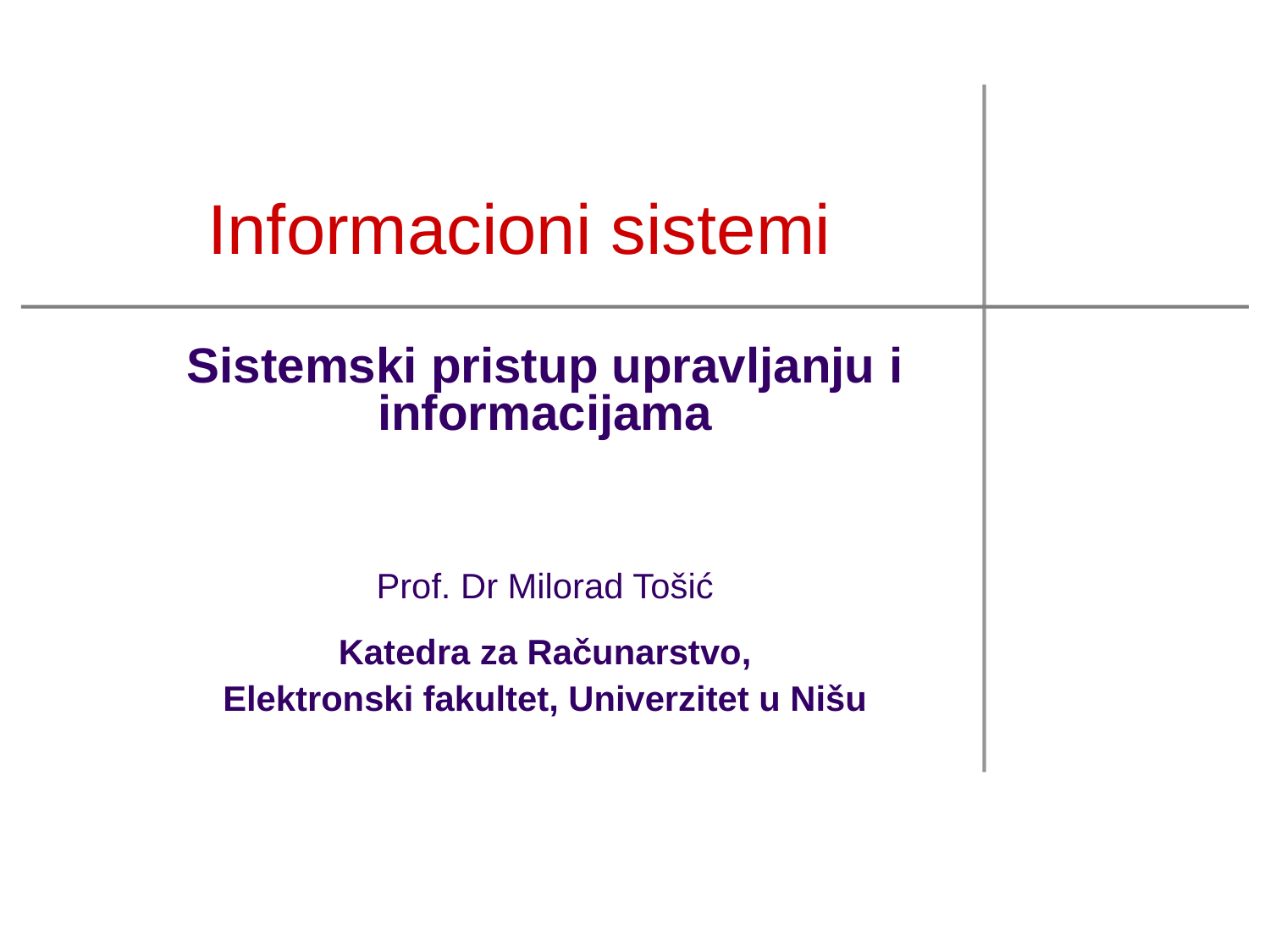

# Informacioni sistemi
Sistemski pristup upravljanju i informacijama

Prof. Dr Milorad Tošić
Katedra za Računarstvo,
Elektronski fakultet, Univerzitet u Nišu